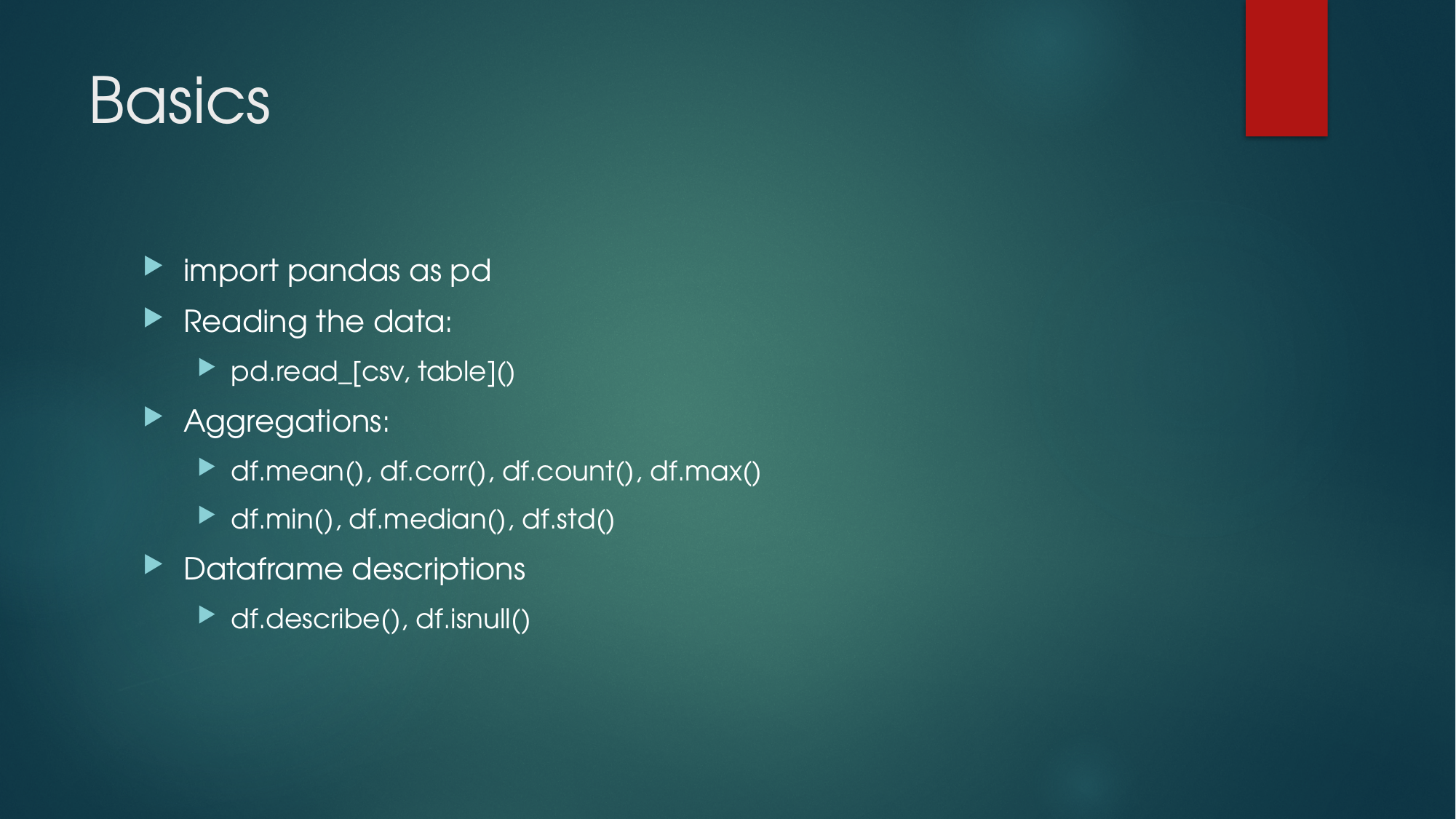

# Basics
import pandas as pd
Reading the data:
pd.read_[csv, table]()
Aggregations:
df.mean(), df.corr(), df.count(), df.max()
df.min(), df.median(), df.std()
Dataframe descriptions
df.describe(), df.isnull()